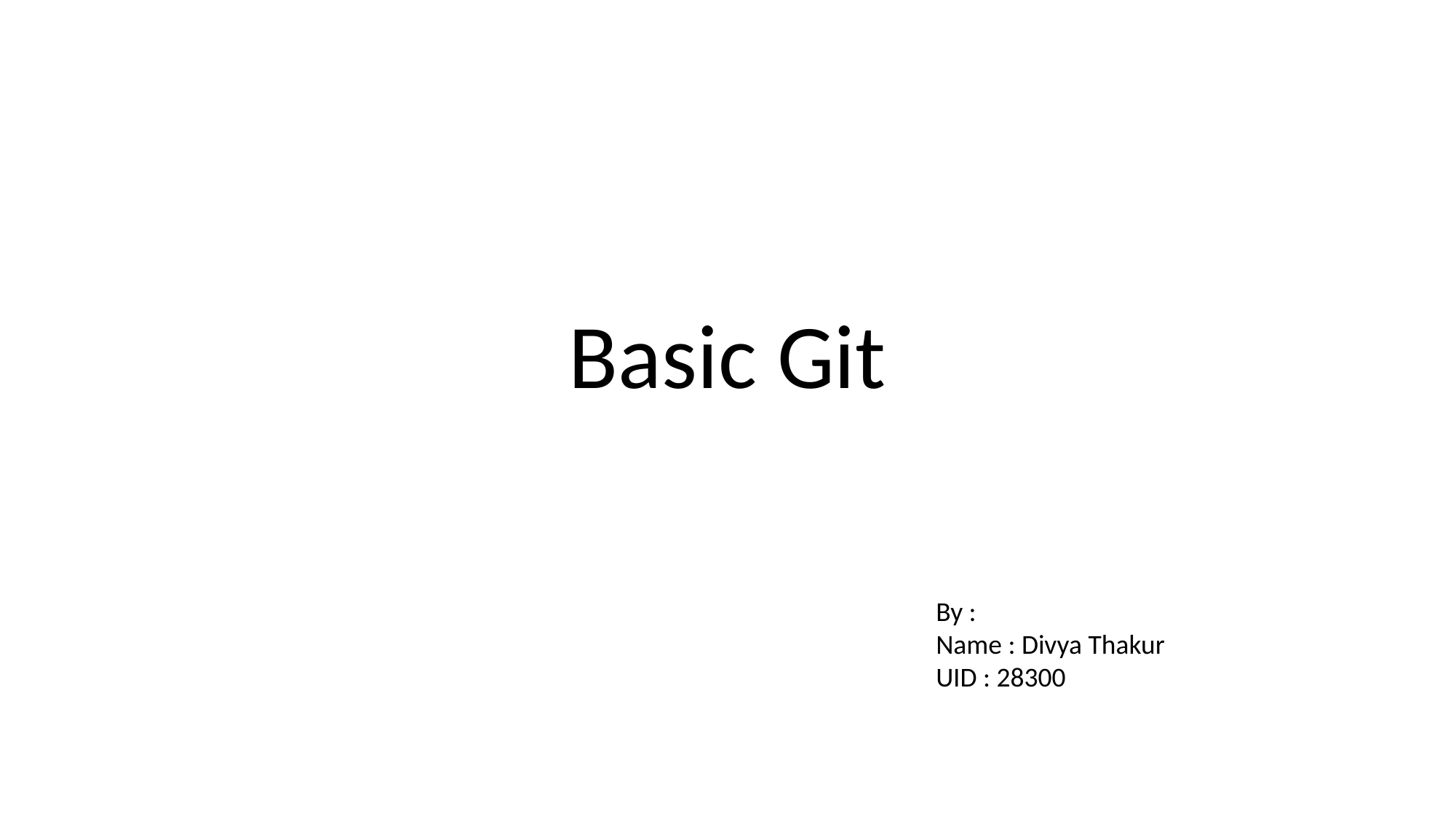

# Basic Git
By :
Name : Divya Thakur
UID : 28300